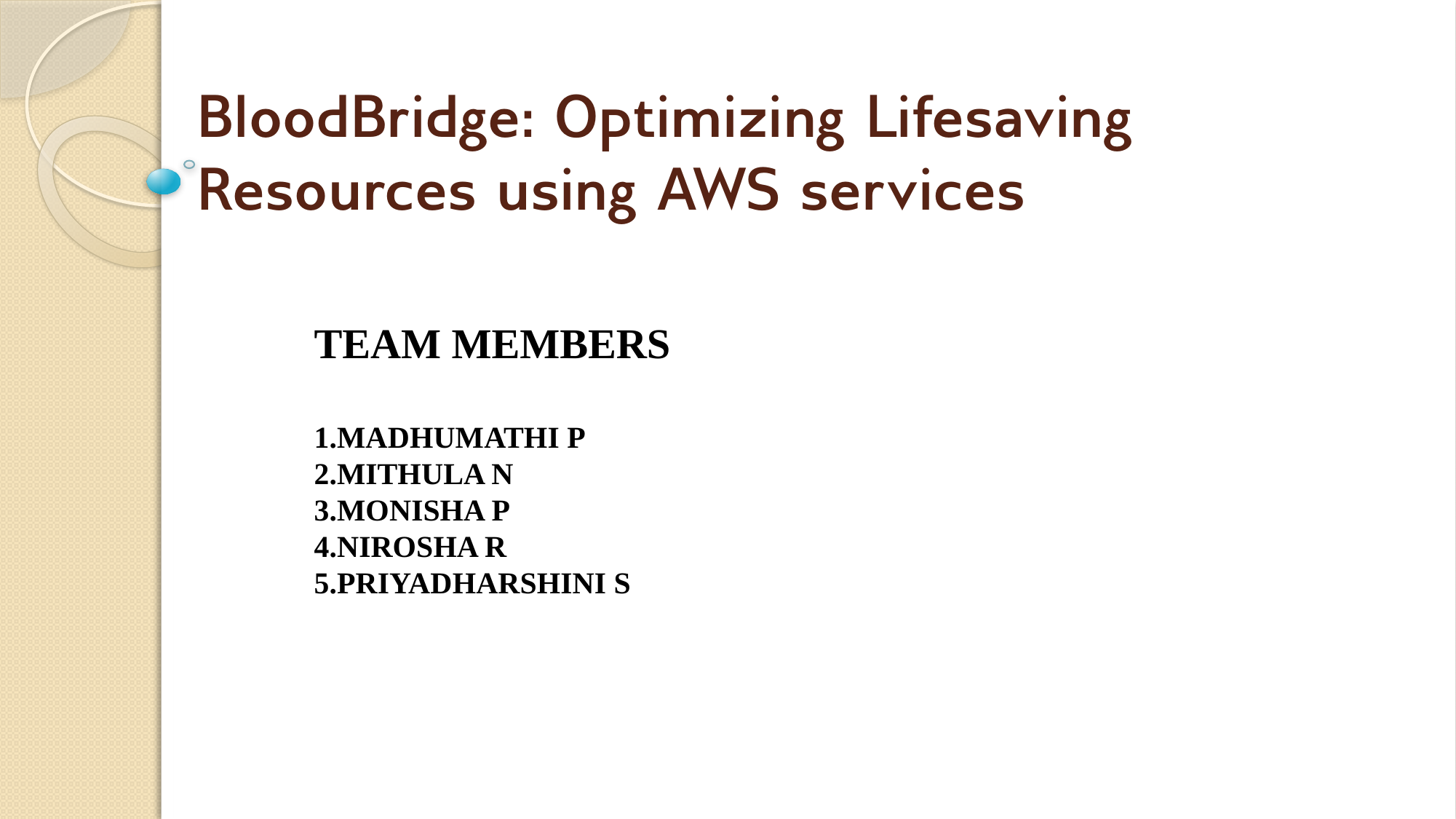

# BloodBridge: Optimizing Lifesaving Resources using AWS services
TEAM MEMBERS

1.MADHUMATHI P
2.MITHULA N
3.MONISHA P
4.NIROSHA R
5.PRIYADHARSHINI S